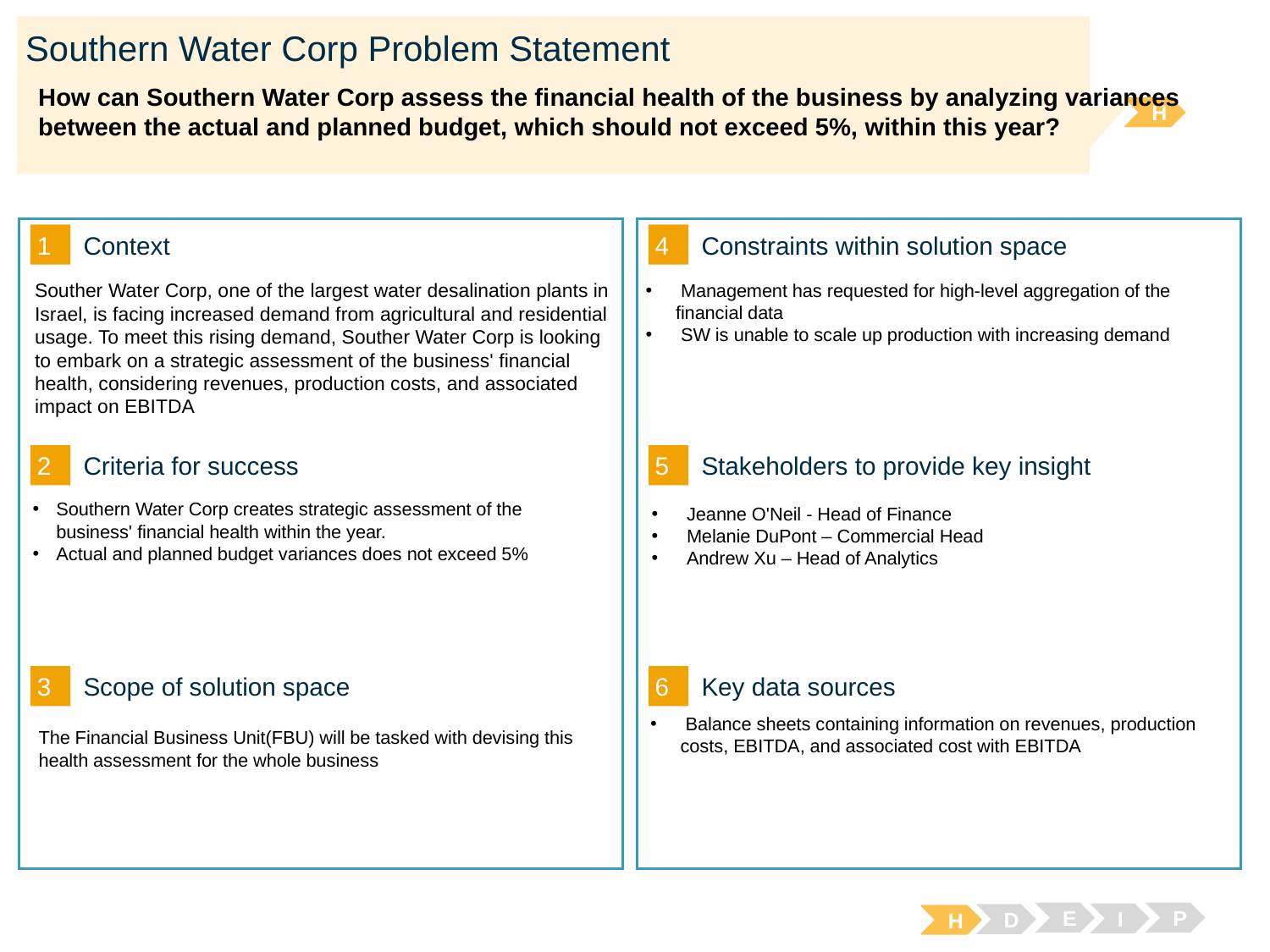

# Southern Water Corp Problem Statement
How can Southern Water Corp assess the financial health of the business by analyzing variances between the actual and planned budget, which should not exceed 5%, within this year?
H

1
4
Context
Constraints within solution space
Souther Water Corp, one of the largest water desalination plants in Israel, is facing increased demand from agricultural and residential usage. To meet this rising demand, Souther Water Corp is looking to embark on a strategic assessment of the business' financial health, considering revenues, production costs, and associated impact on EBITDA
 Management has requested for high-level aggregation of the financial data
 SW is unable to scale up production with increasing demand
2
5
Criteria for success
Stakeholders to provide key insight
Southern Water Corp creates strategic assessment of the business' financial health within the year.
Actual and planned budget variances does not exceed 5%

 Jeanne O'Neil - Head of Finance
 Melanie DuPont – Commercial Head
 Andrew Xu – Head of Analytics
3
6
Key data sources
Scope of solution space
 Balance sheets containing information on revenues, production costs, EBITDA, and associated cost with EBITDA

The Financial Business Unit(FBU) will be tasked with devising this health assessment for the whole business
E
P
I
D
H